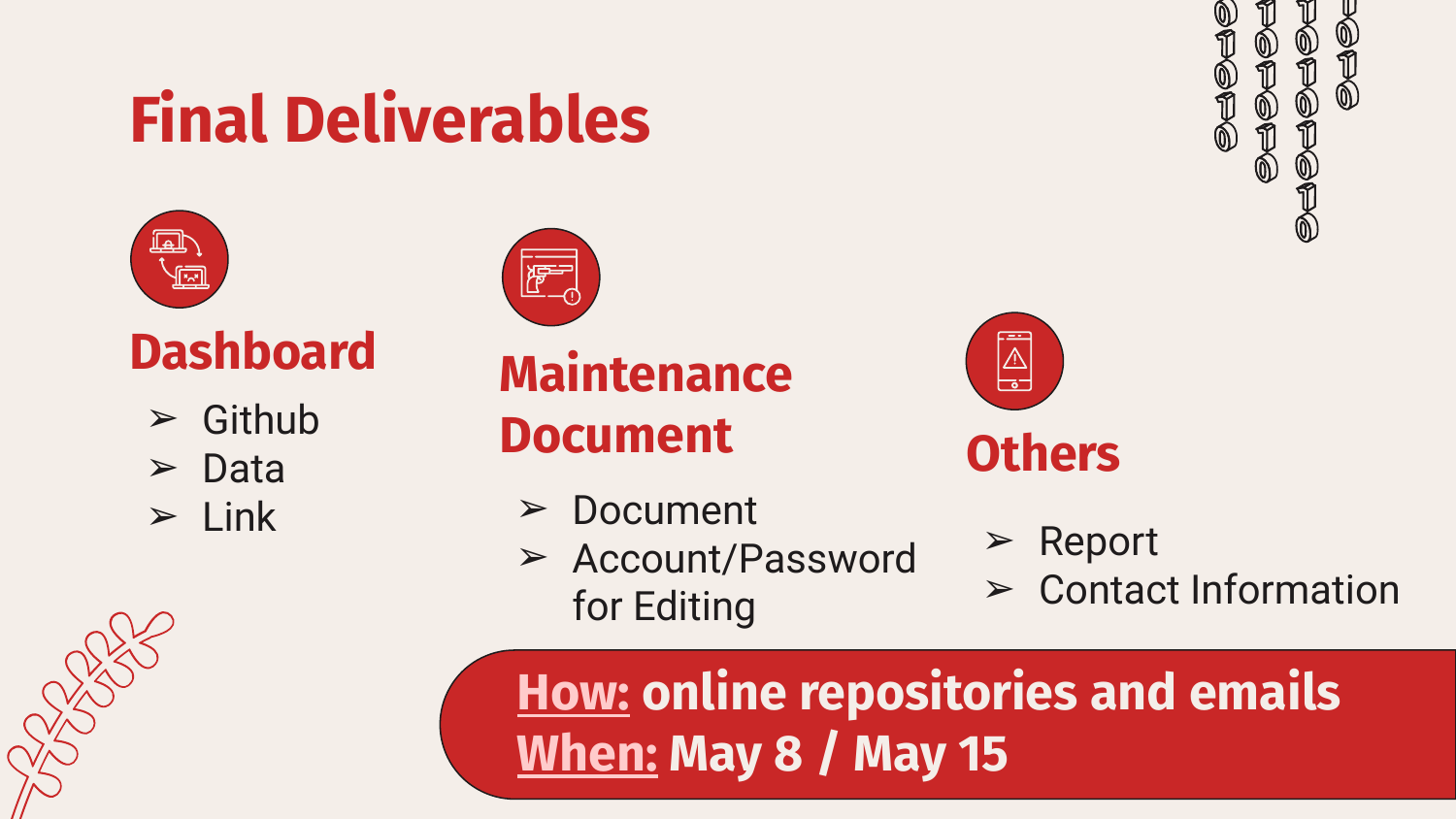

# Final Deliverables

Dashboard

Maintenance Document
Github
Data
Link
Others
Document
Account/Password for Editing
Report
Contact Information

How: online repositories and emails
When: May 8 / May 15